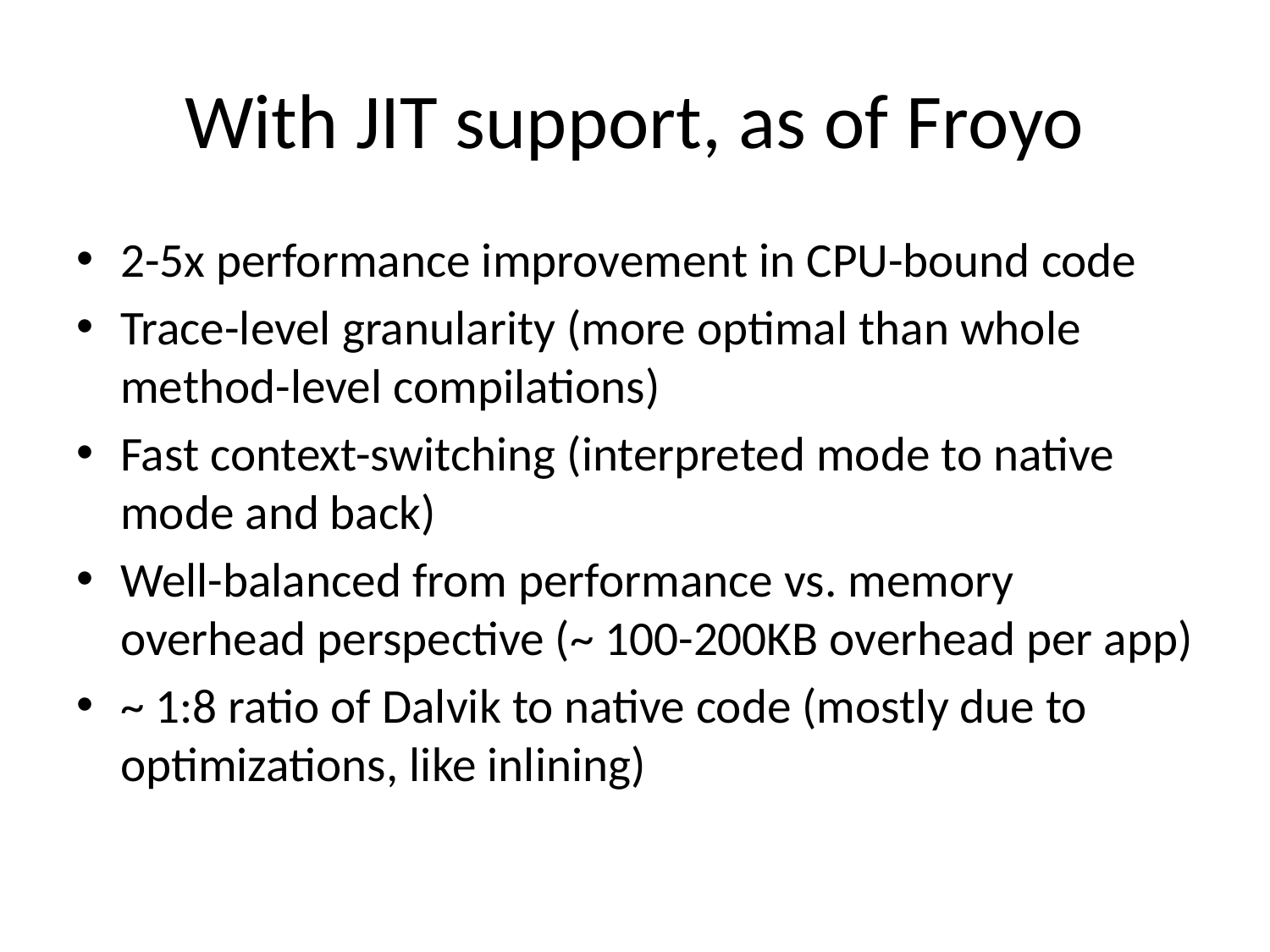

# With JIT support, as of Froyo
2-5x performance improvement in CPU-bound code
Trace-level granularity (more optimal than whole method-level compilations)
Fast context-switching (interpreted mode to native mode and back)
Well-balanced from performance vs. memory overhead perspective (~ 100-200KB overhead per app)
~ 1:8 ratio of Dalvik to native code (mostly due to optimizations, like inlining)